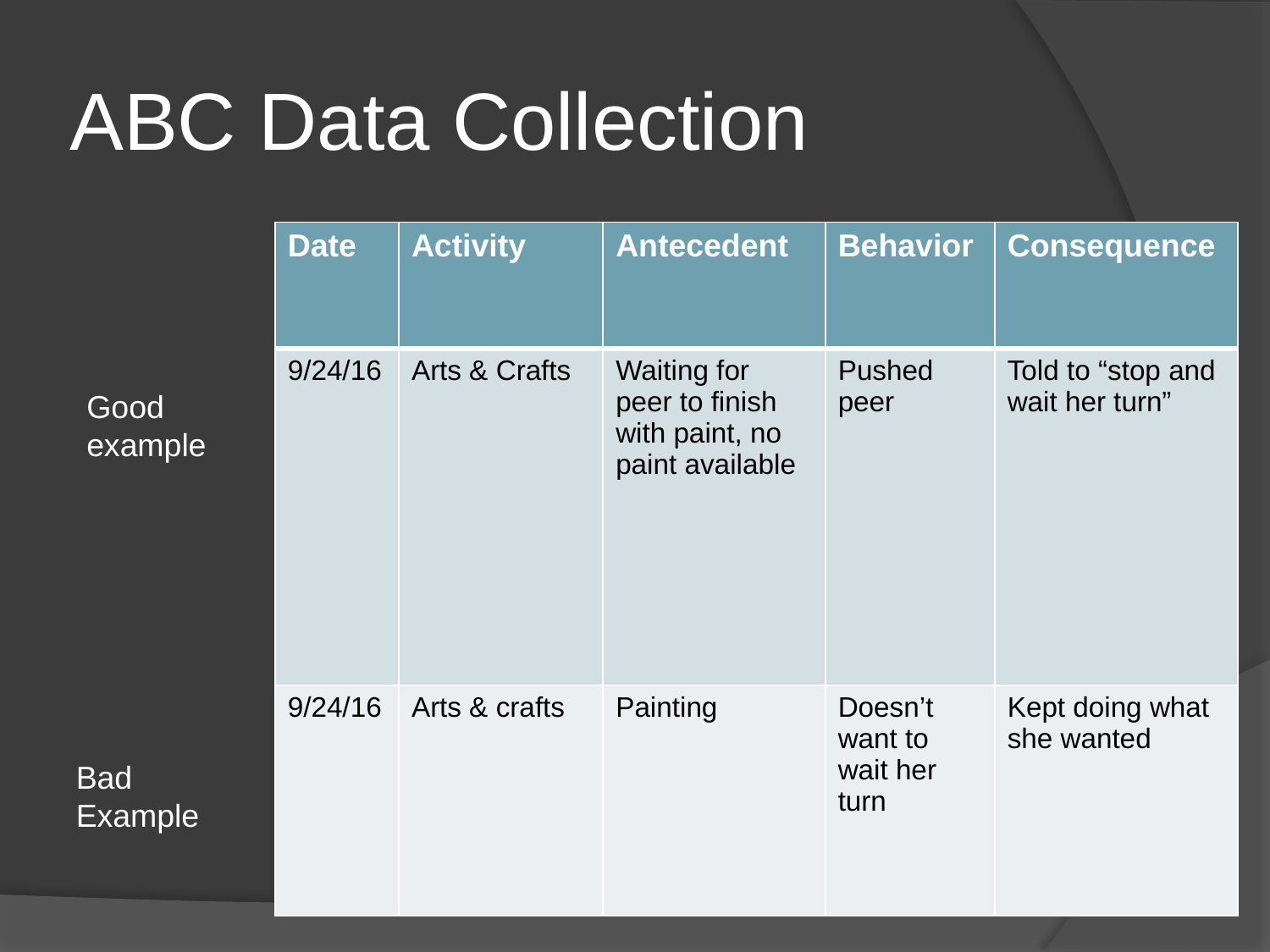

# ABC Data Collection
| Date | Activity | Antecedent | Behavior | Consequence |
| --- | --- | --- | --- | --- |
| 9/24/16 | Arts & Crafts | Waiting for peer to finish with paint, no paint available | Pushed peer | Told to “stop and wait her turn” |
| 9/24/16 | Arts & crafts | Painting | Doesn’t want to wait her turn | Kept doing what she wanted |
Good example
Bad Example